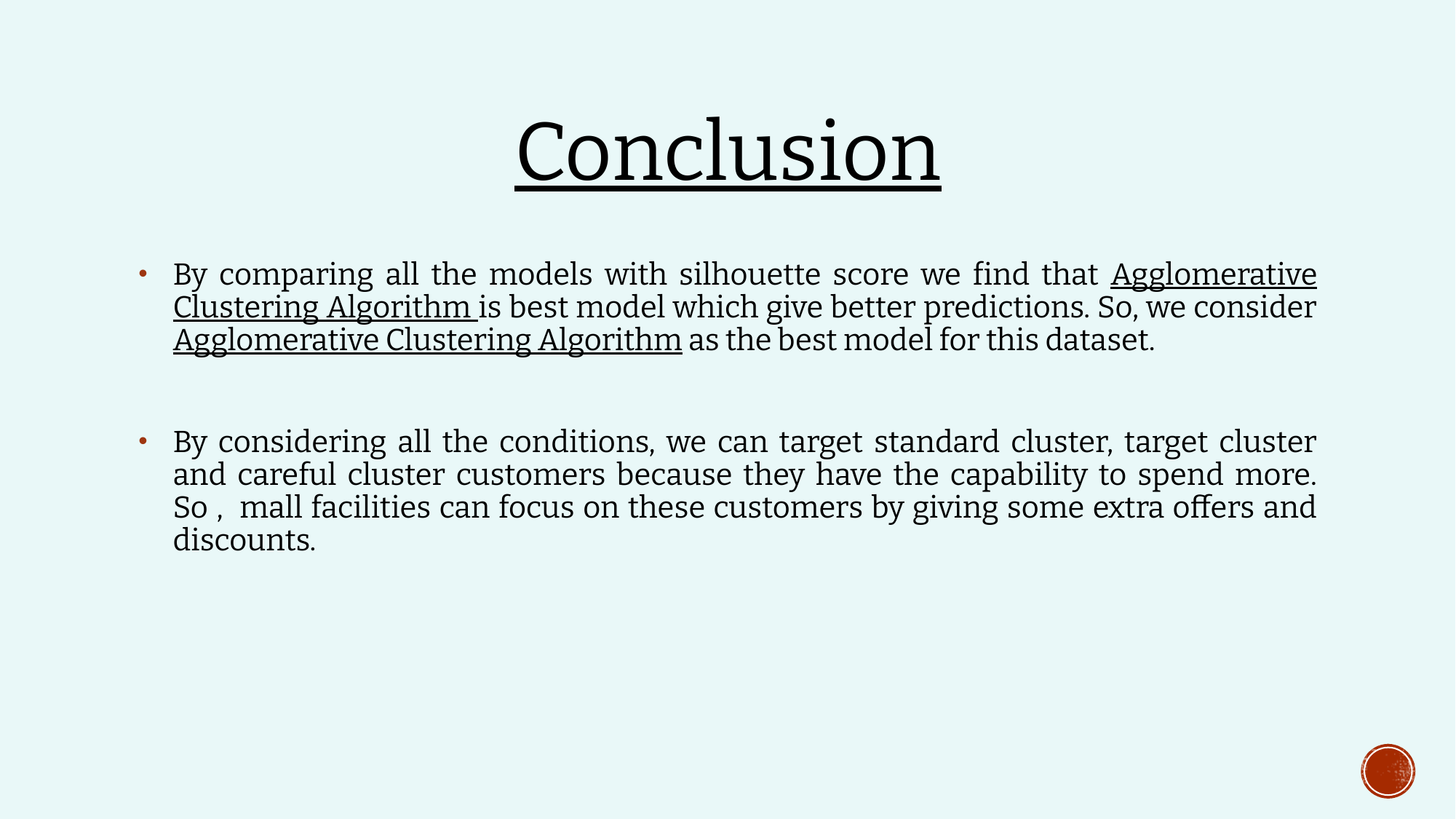

# Conclusion
By comparing all the models with silhouette score we find that Agglomerative Clustering Algorithm is best model which give better predictions. So, we consider Agglomerative Clustering Algorithm as the best model for this dataset.

By considering all the conditions, we can target standard cluster, target cluster and careful cluster customers because they have the capability to spend more. So ,  mall facilities can focus on these customers by giving some extra offers and discounts.